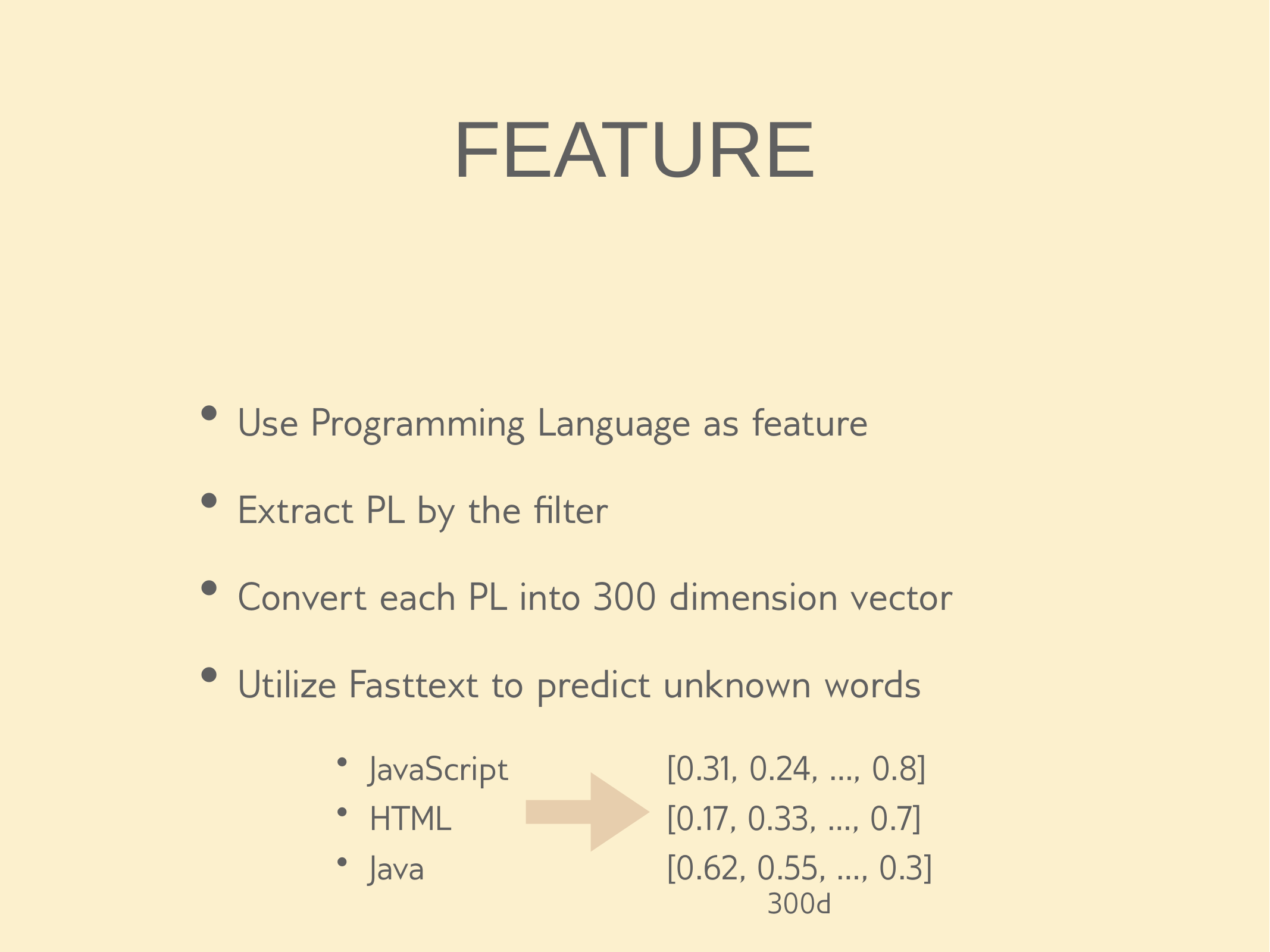

feature
Use Programming Language as feature
Extract PL by the filter
Convert each PL into 300 dimension vector
Utilize Fasttext to predict unknown words
JavaScript
HTML
Java
[0.31, 0.24, …, 0.8]
[0.17, 0.33, …, 0.7]
[0.62, 0.55, …, 0.3]

300d